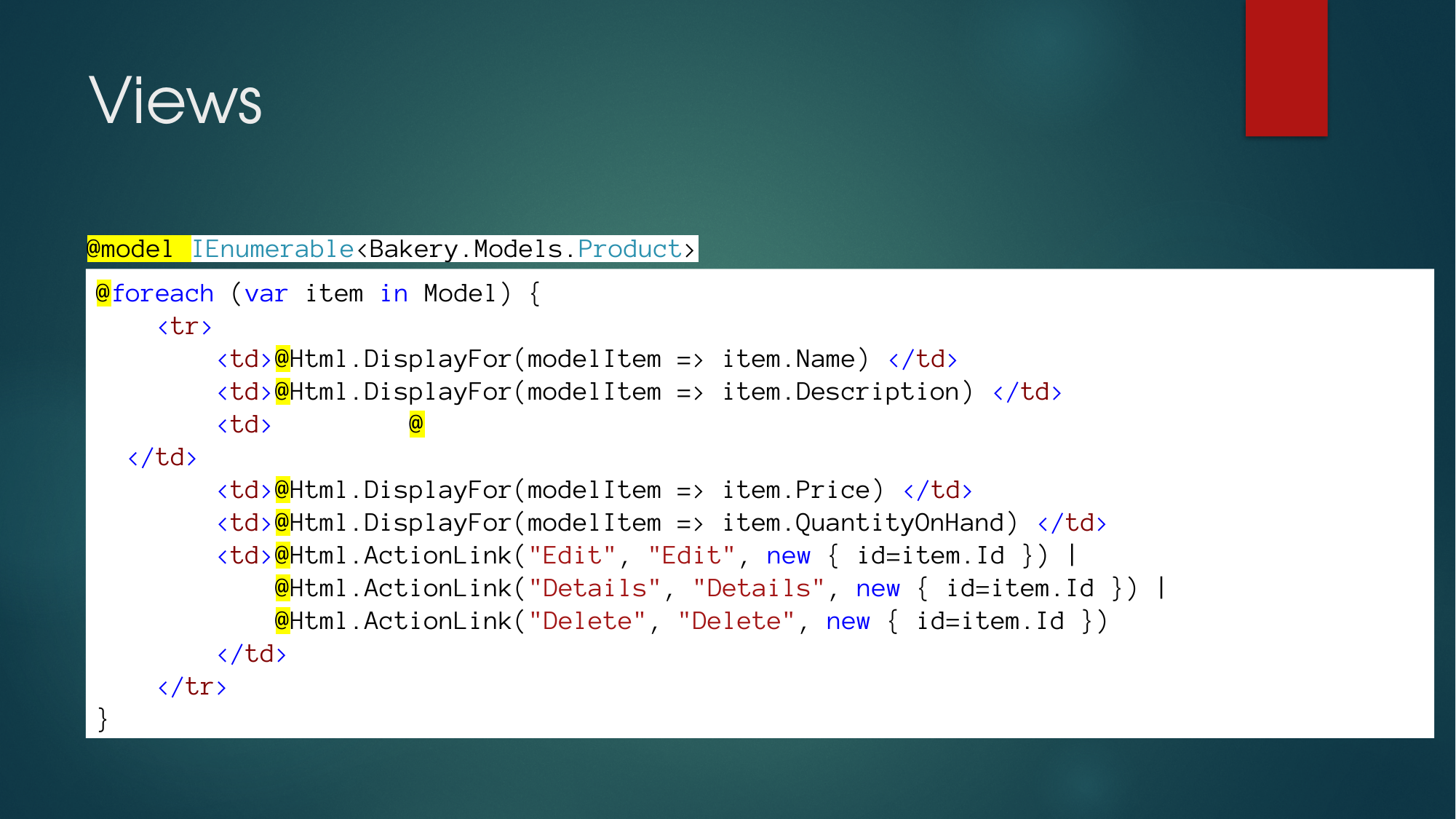

# Views
@model IEnumerable<Bakery.Models.Product>
@foreach (var item in Model) {
    <tr>
        <td>@Html.DisplayFor(modelItem => item.Name) </td>
        <td>@Html.DisplayFor(modelItem => item.Description) </td>
        <td><img src=@Url.Content("~/Content/Images/")@item.ImageName alt="Image"  	/></td>
        <td>@Html.DisplayFor(modelItem => item.Price) </td>
        <td>@Html.DisplayFor(modelItem => item.QuantityOnHand) </td>
        <td>@Html.ActionLink("Edit", "Edit", new { id=item.Id }) |
            @Html.ActionLink("Details", "Details", new { id=item.Id }) |
            @Html.ActionLink("Delete", "Delete", new { id=item.Id })
        </td>
    </tr>
}